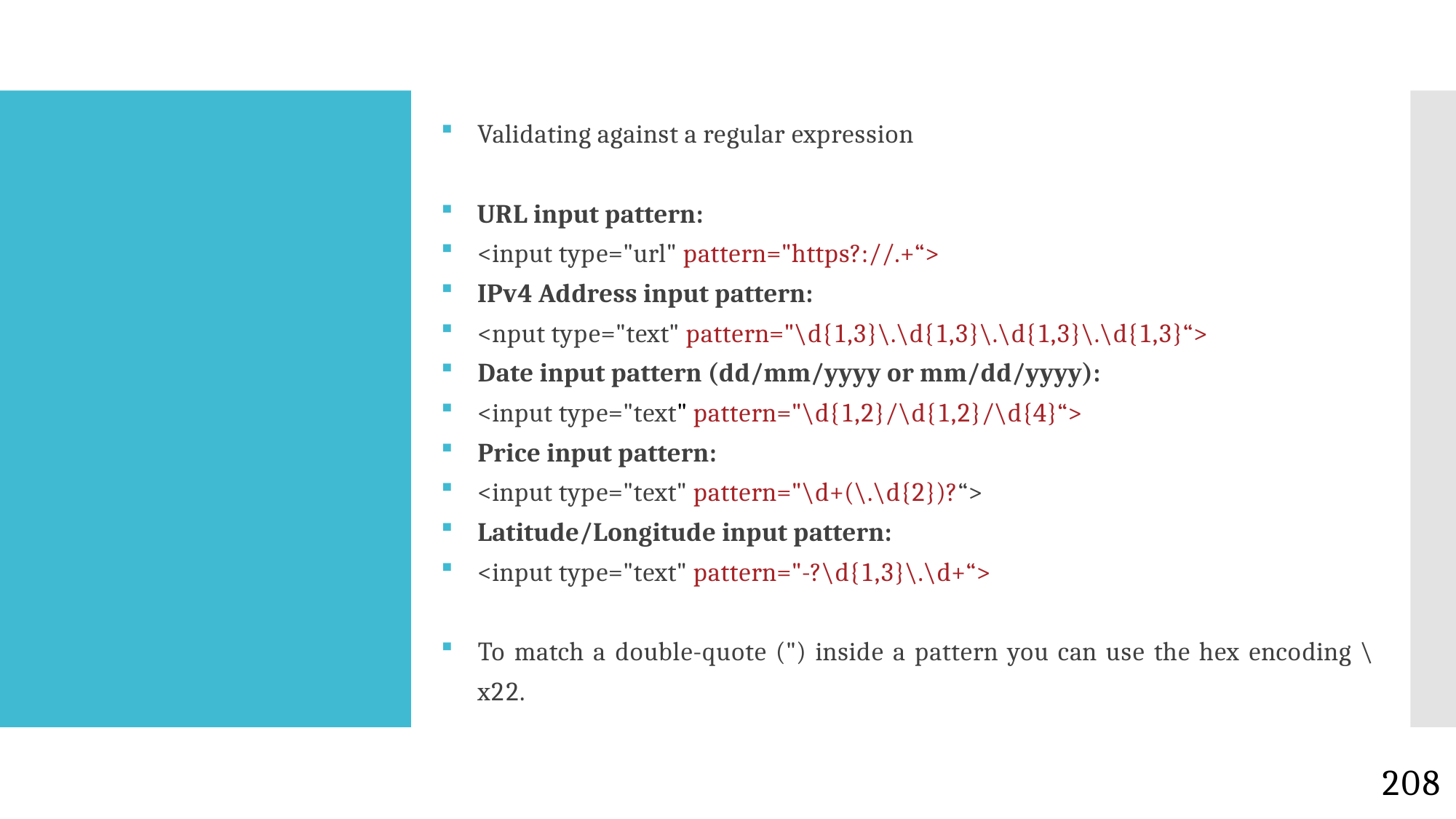

Validating against a regular expression

URL input pattern:
<input type="url" pattern="https?://.+“>
IPv4 Address input pattern:
<nput type="text" pattern="\d{1,3}\.\d{1,3}\.\d{1,3}\.\d{1,3}“>
Date input pattern (dd/mm/yyyy or mm/dd/yyyy):
<input type="text" pattern="\d{1,2}/\d{1,2}/\d{4}“>
Price input pattern:
<input type="text" pattern="\d+(\.\d{2})?“>
Latitude/Longitude input pattern:
<input type="text" pattern="-?\d{1,3}\.\d+“>

To match a double-quote (") inside a pattern you can use the hex encoding \x22.

#
208